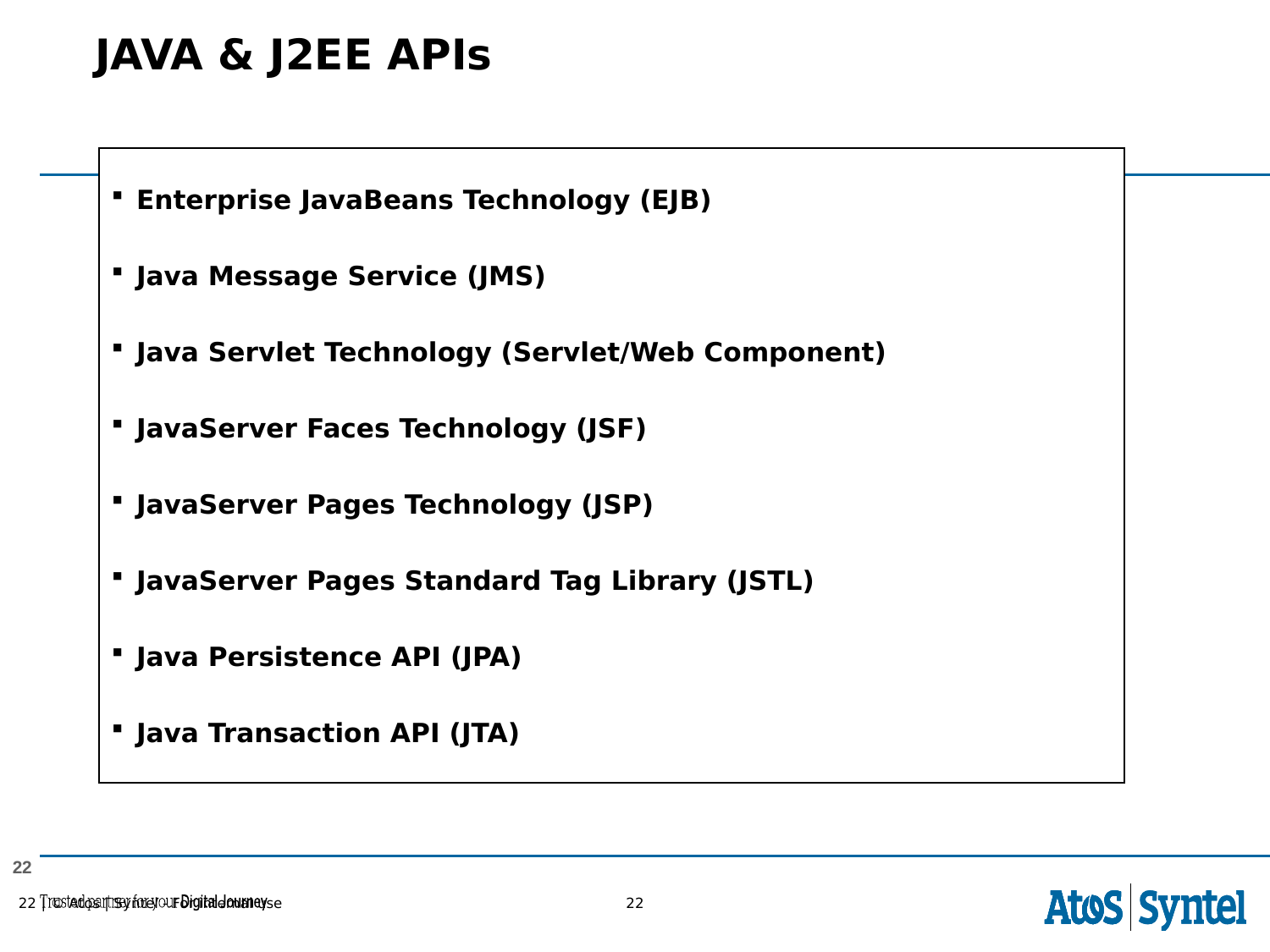

# JAVA & J2EE APIs
Enterprise JavaBeans Technology (EJB)

Java Message Service (JMS)

Java Servlet Technology (Servlet/Web Component)

JavaServer Faces Technology (JSF)

JavaServer Pages Technology (JSP)

JavaServer Pages Standard Tag Library (JSTL)

Java Persistence API (JPA)

Java Transaction API (JTA)
22